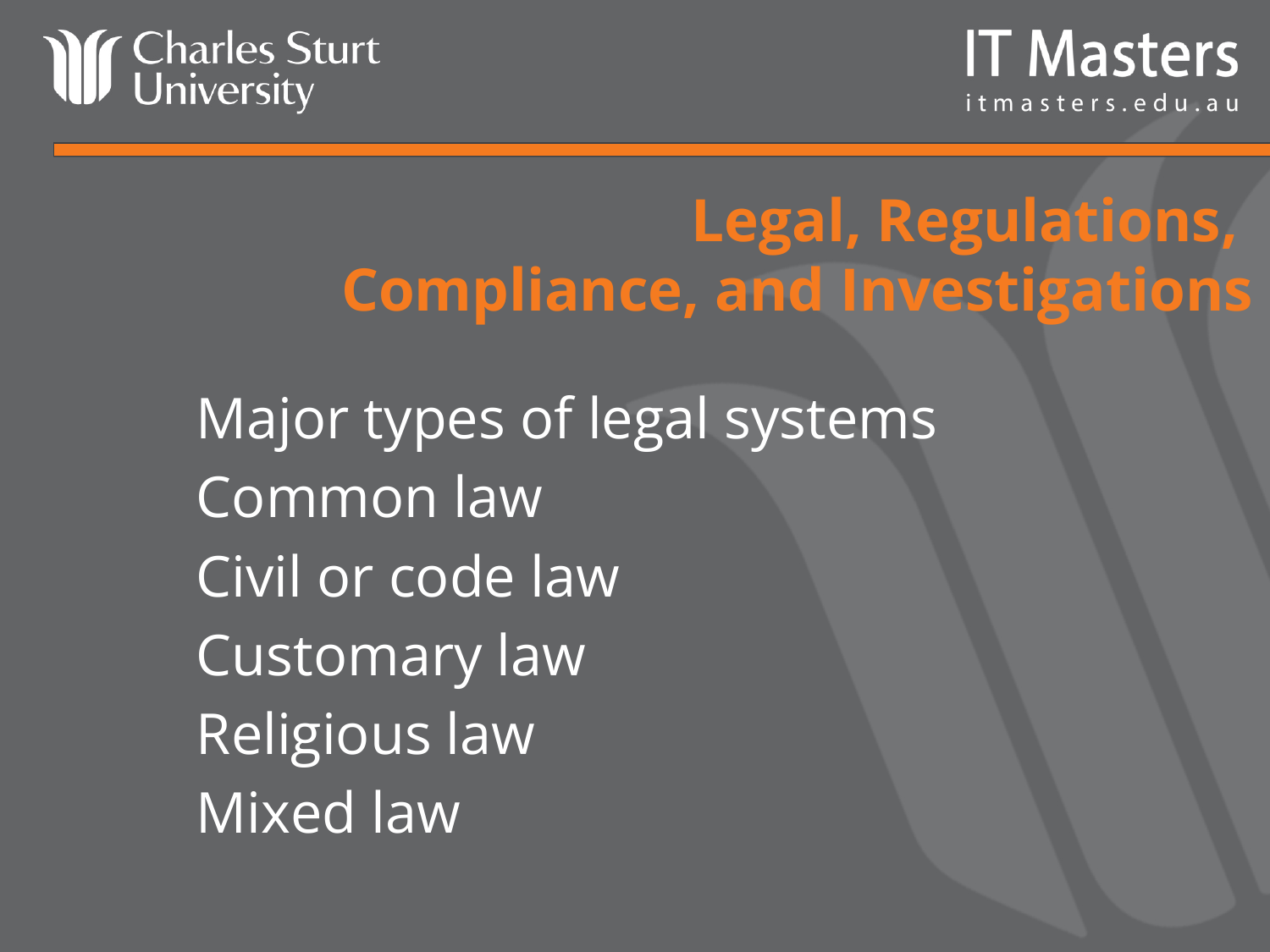

# Legal, Regulations, Compliance, and Investigations
Major types of legal systems
Common law
Civil or code law
Customary law
Religious law
Mixed law